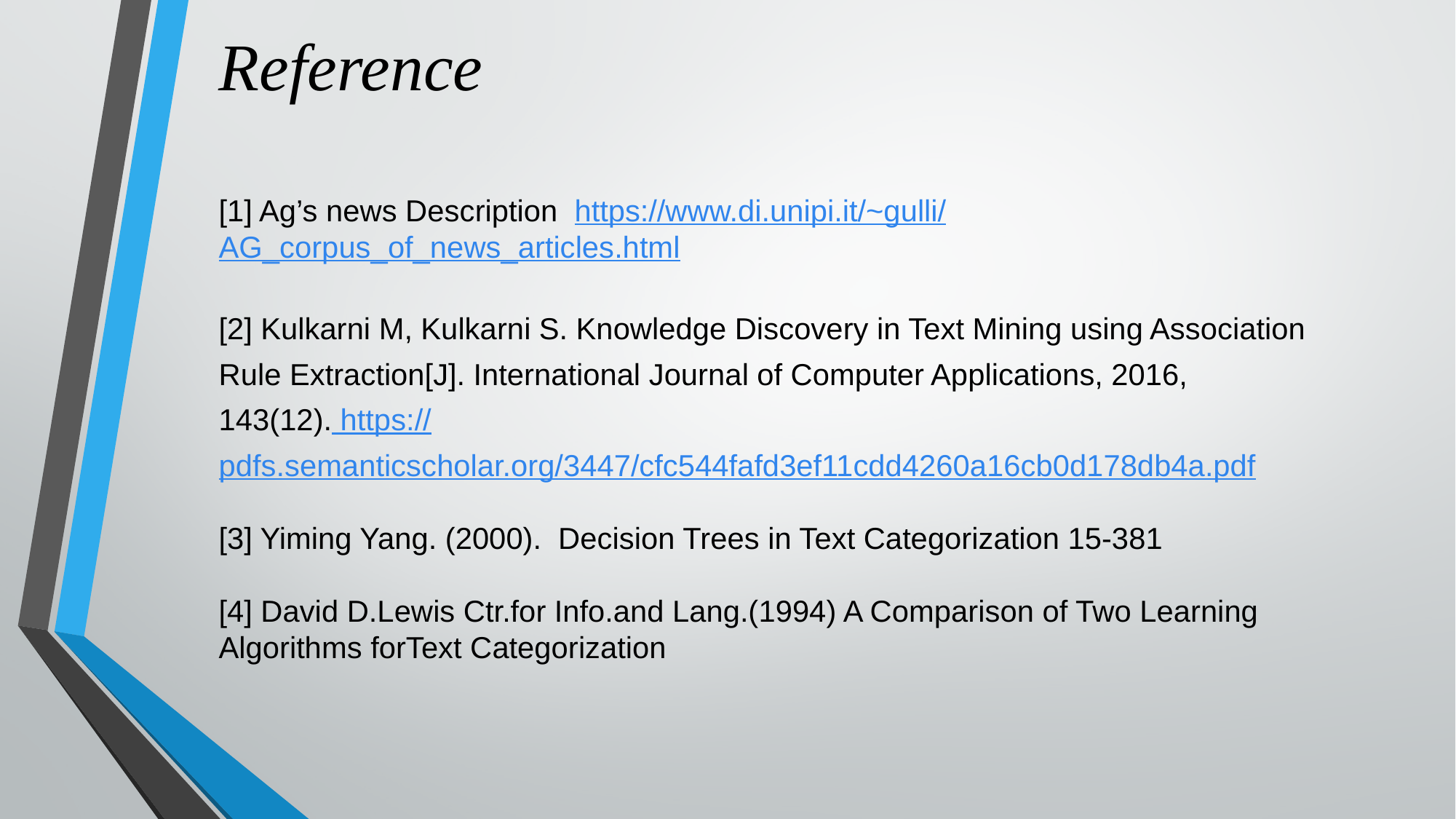

Reference
[1] Ag’s news Description  https://www.di.unipi.it/~gulli/AG_corpus_of_news_articles.html

[2] Kulkarni M, Kulkarni S. Knowledge Discovery in Text Mining using Association Rule Extraction[J]. International Journal of Computer Applications, 2016, 143(12). https://pdfs.semanticscholar.org/3447/cfc544fafd3ef11cdd4260a16cb0d178db4a.pdf

[3] Yiming Yang. (2000).  Decision Trees in Text Categorization 15-381

[4] David D.Lewis Ctr.for Info.and Lang.(1994) A Comparison of Two Learning Algorithms forText Categorization